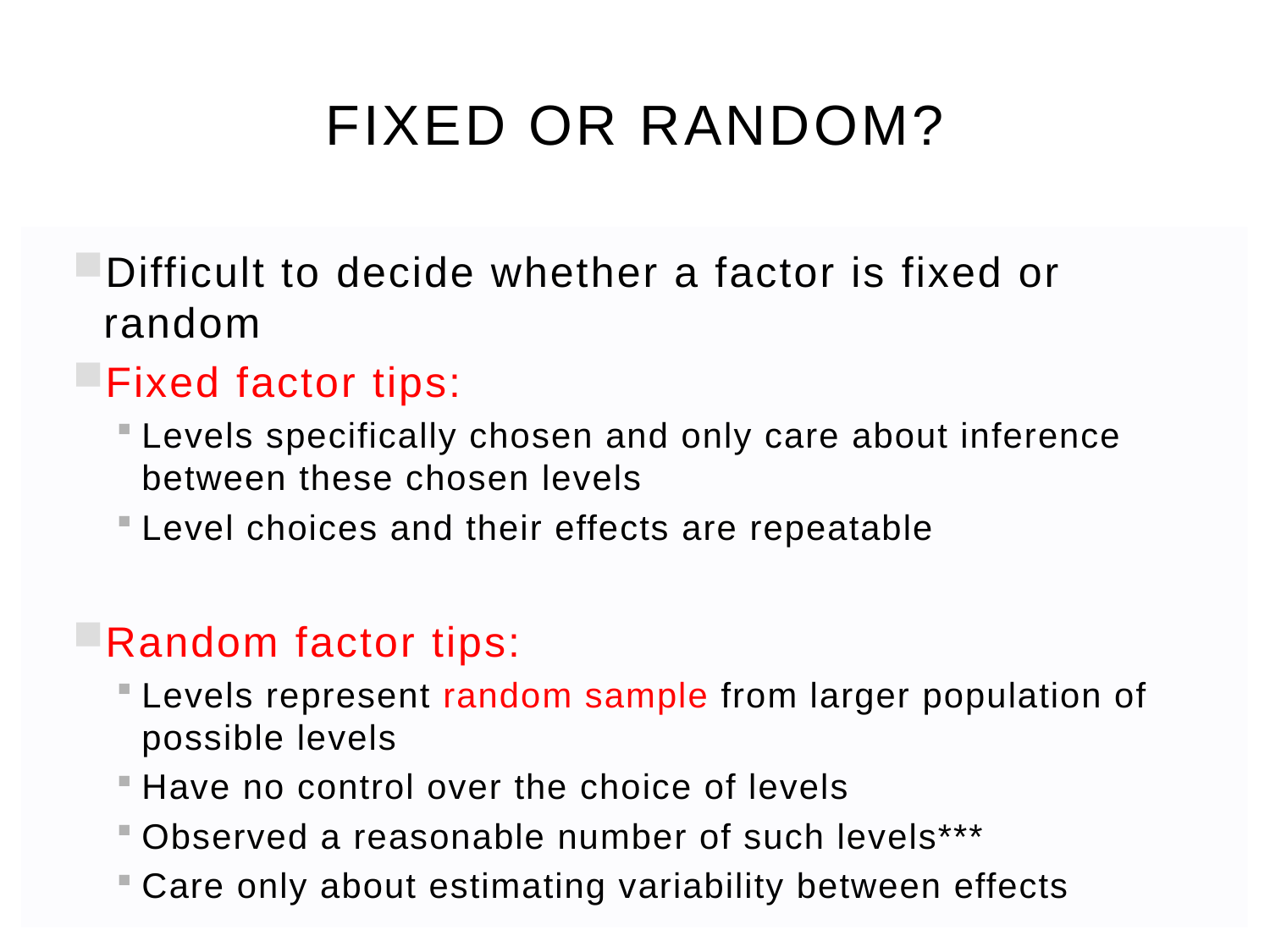

# Fixed or Random?
Difficult to decide whether a factor is fixed or random
Fixed factor tips:
Levels specifically chosen and only care about inference between these chosen levels
Level choices and their effects are repeatable

Random factor tips:
Levels represent random sample from larger population of possible levels
Have no control over the choice of levels
Observed a reasonable number of such levels***
Care only about estimating variability between effects